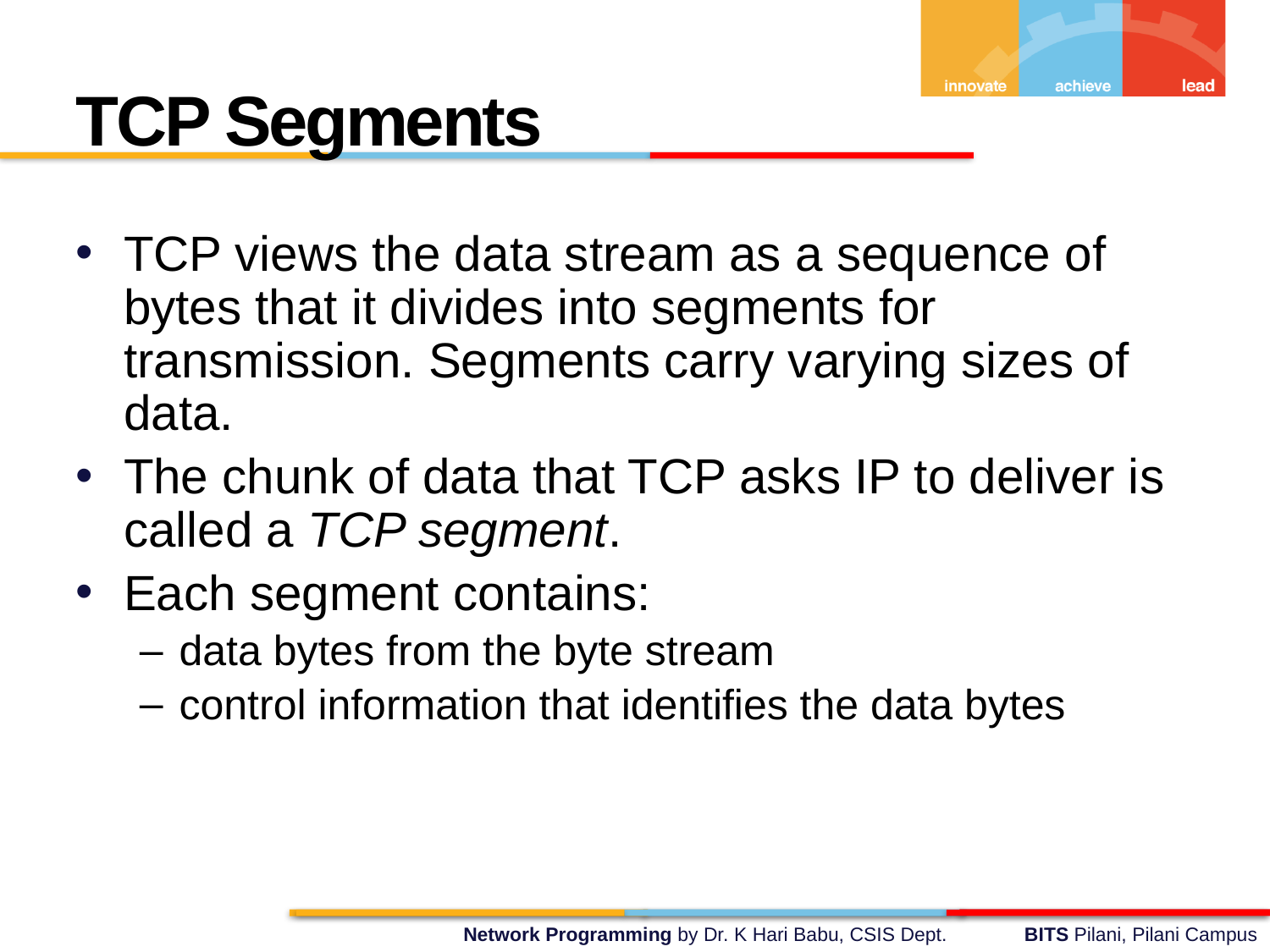

TCP Segments
TCP views the data stream as a sequence of bytes that it divides into segments for transmission. Segments carry varying sizes of data.
The chunk of data that TCP asks IP to deliver is called a TCP segment.
Each segment contains:
data bytes from the byte stream
control information that identifies the data bytes